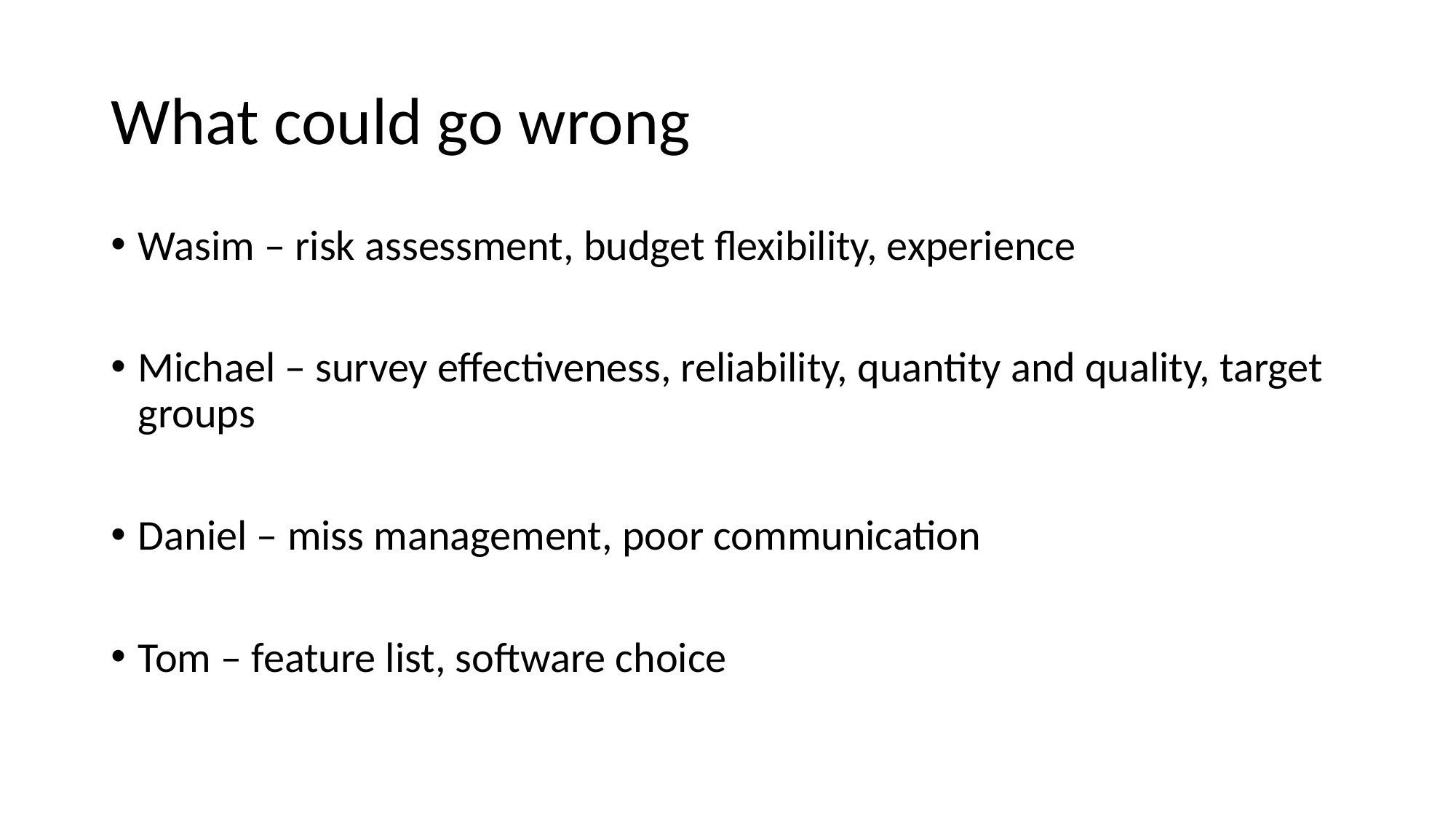

# What could go wrong
Wasim – risk assessment, budget flexibility, experience

Michael – survey effectiveness, reliability, quantity and quality, target groups

Daniel – miss management, poor communication

Tom – feature list, software choice